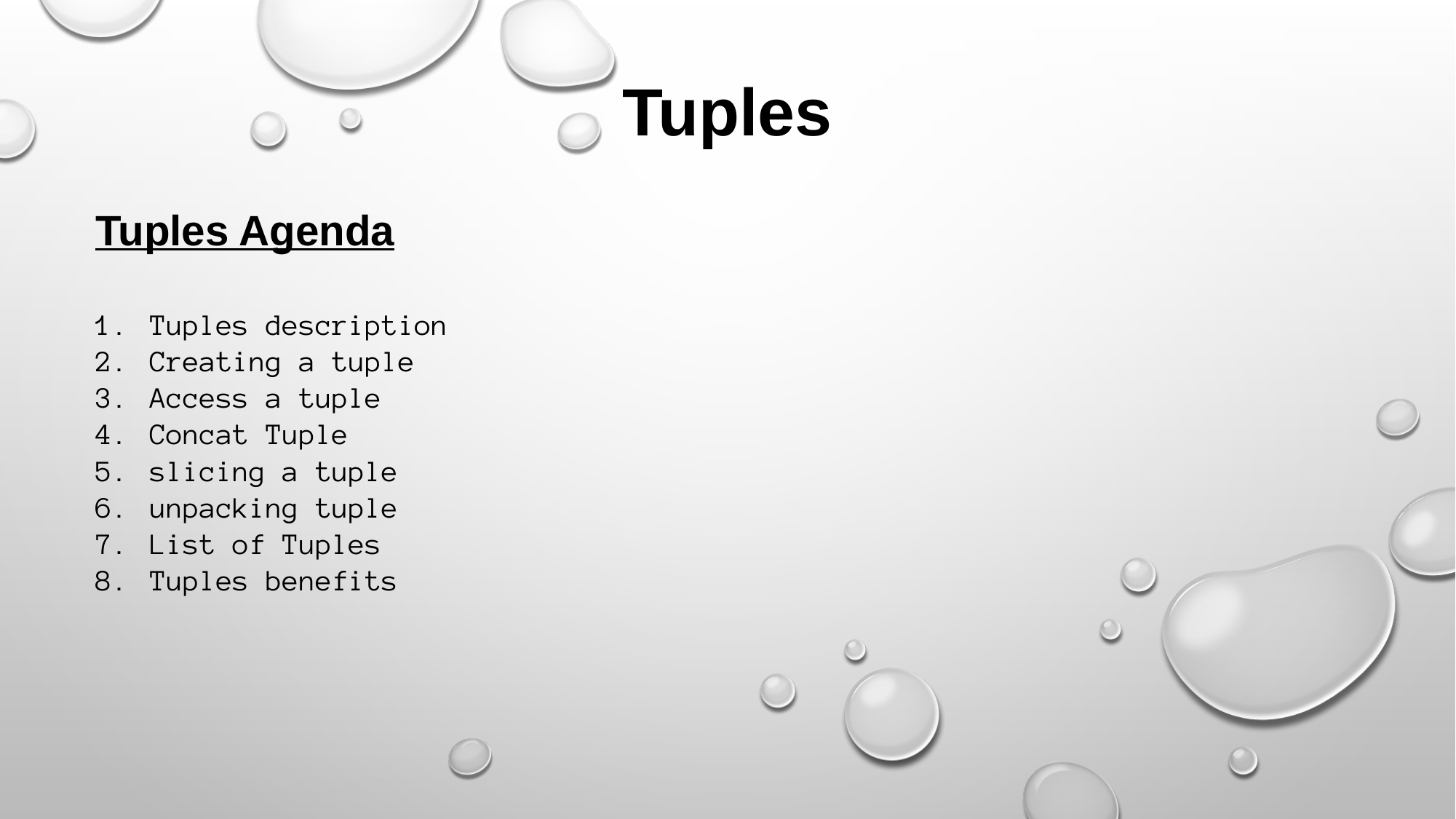

Tuples
Tuples Agenda

Tuples description
Creating a tuple
Access a tuple
Concat Tuple
slicing a tuple
unpacking tuple
List of Tuples
Tuples benefits